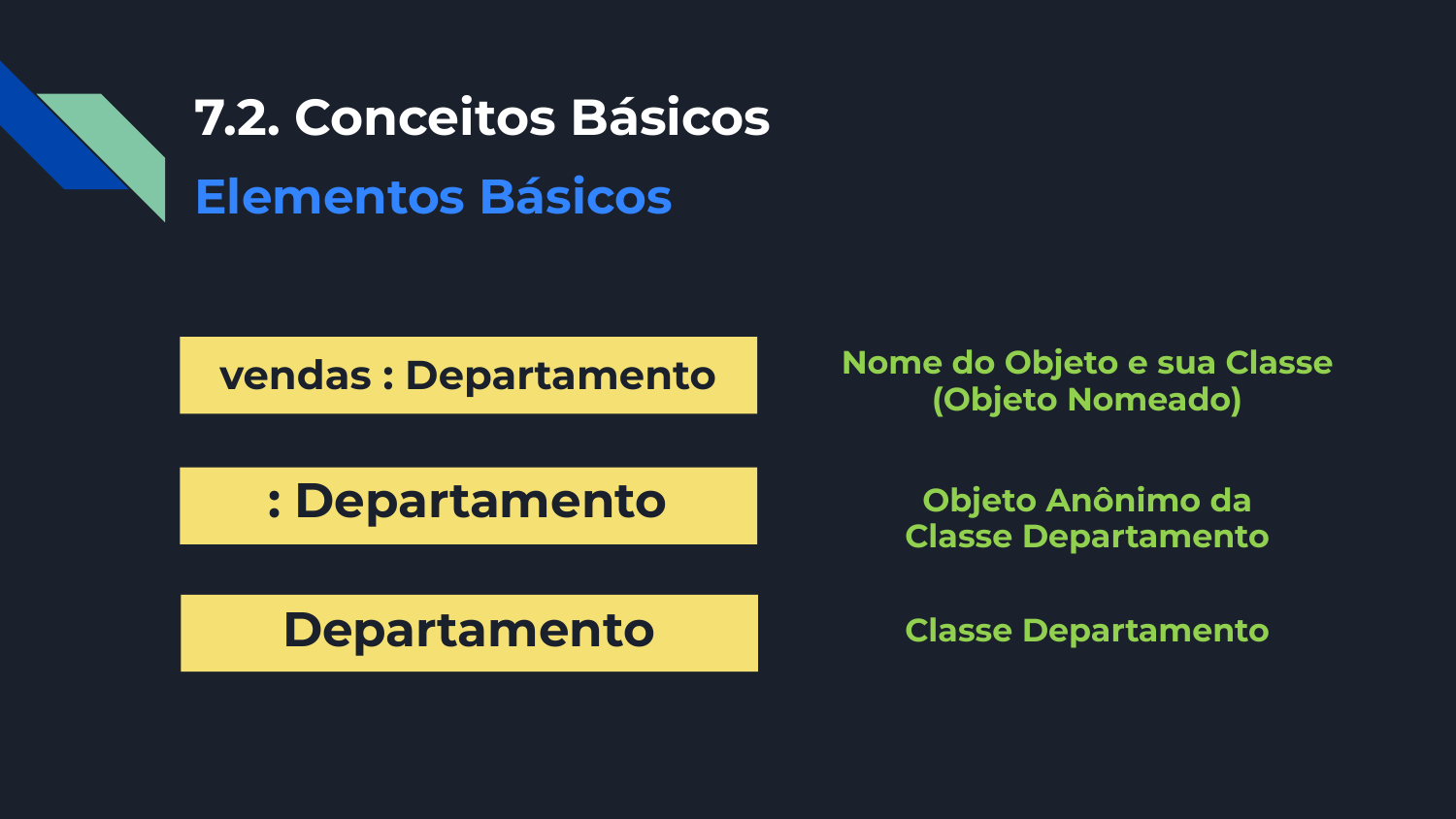

7.2. Conceitos Básicos
Elementos Básicos

Nome do Objeto e sua Classe
(Objeto Nomeado)

vendas : Departamento

: Departamento

Objeto Anônimo da
Classe Departamento

Departamento

Classe Departamento